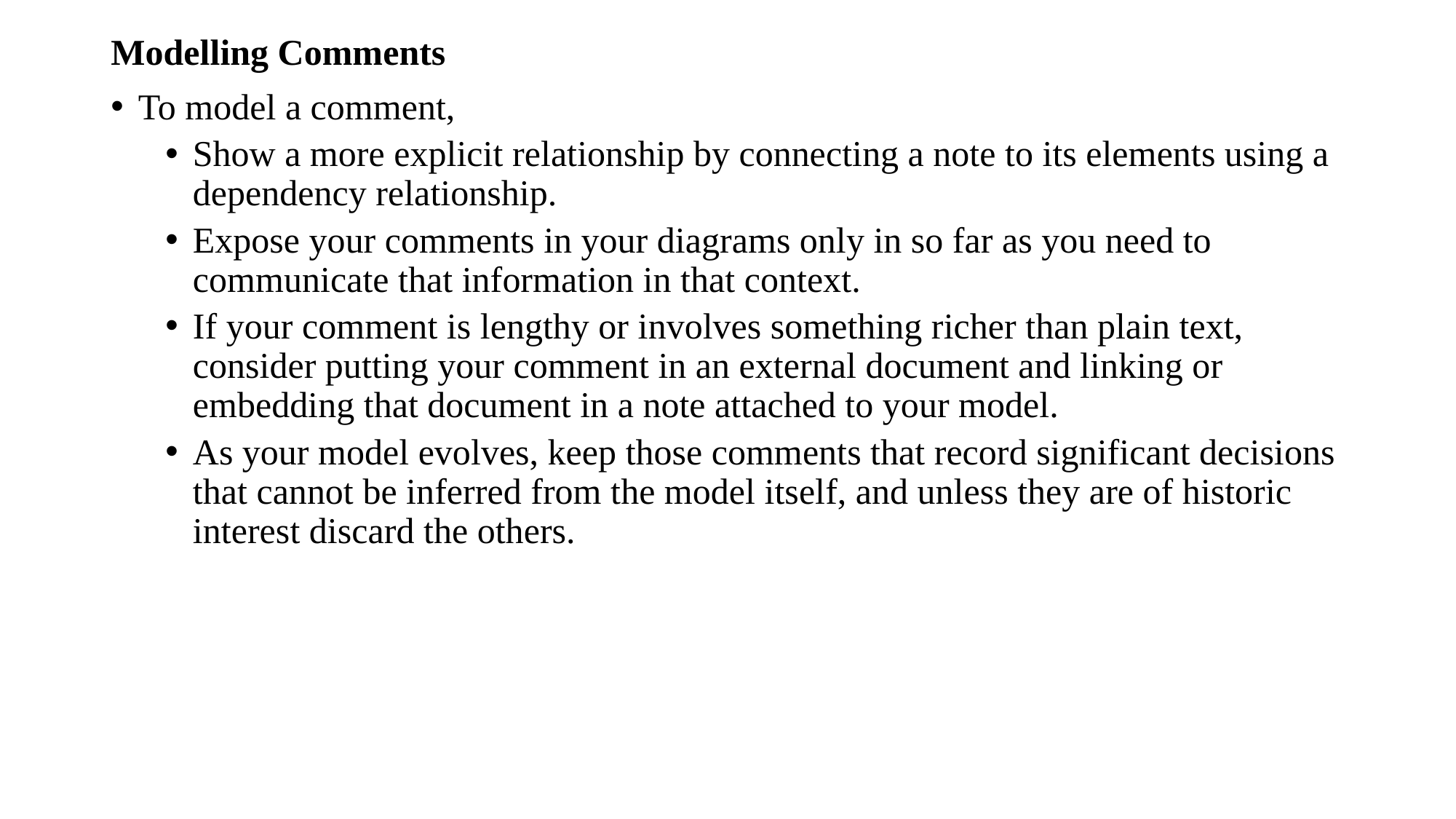

Modelling Comments
To model a comment,
Show a more explicit relationship by connecting a note to its elements using a dependency relationship.
Expose your comments in your diagrams only in so far as you need to communicate that information in that context.
If your comment is lengthy or involves something richer than plain text, consider putting your comment in an external document and linking or embedding that document in a note attached to your model.
As your model evolves, keep those comments that record significant decisions that cannot be inferred from the model itself, and unless they are of historic interest discard the others.